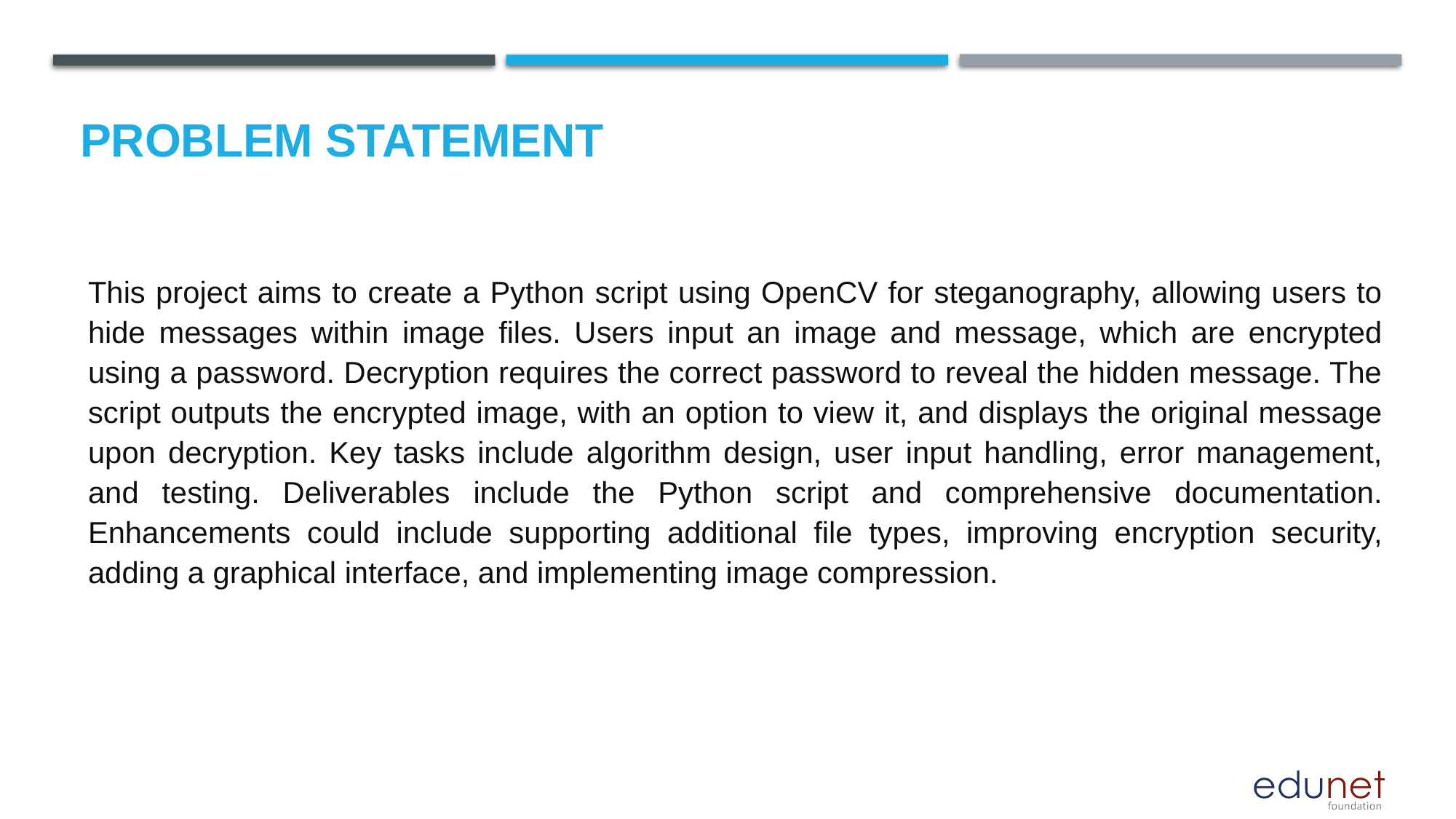

Problem Statement
This project aims to create a Python script using OpenCV for steganography, allowing users to hide messages within image files. Users input an image and message, which are encrypted using a password. Decryption requires the correct password to reveal the hidden message. The script outputs the encrypted image, with an option to view it, and displays the original message upon decryption. Key tasks include algorithm design, user input handling, error management, and testing. Deliverables include the Python script and comprehensive documentation. Enhancements could include supporting additional file types, improving encryption security, adding a graphical interface, and implementing image compression.